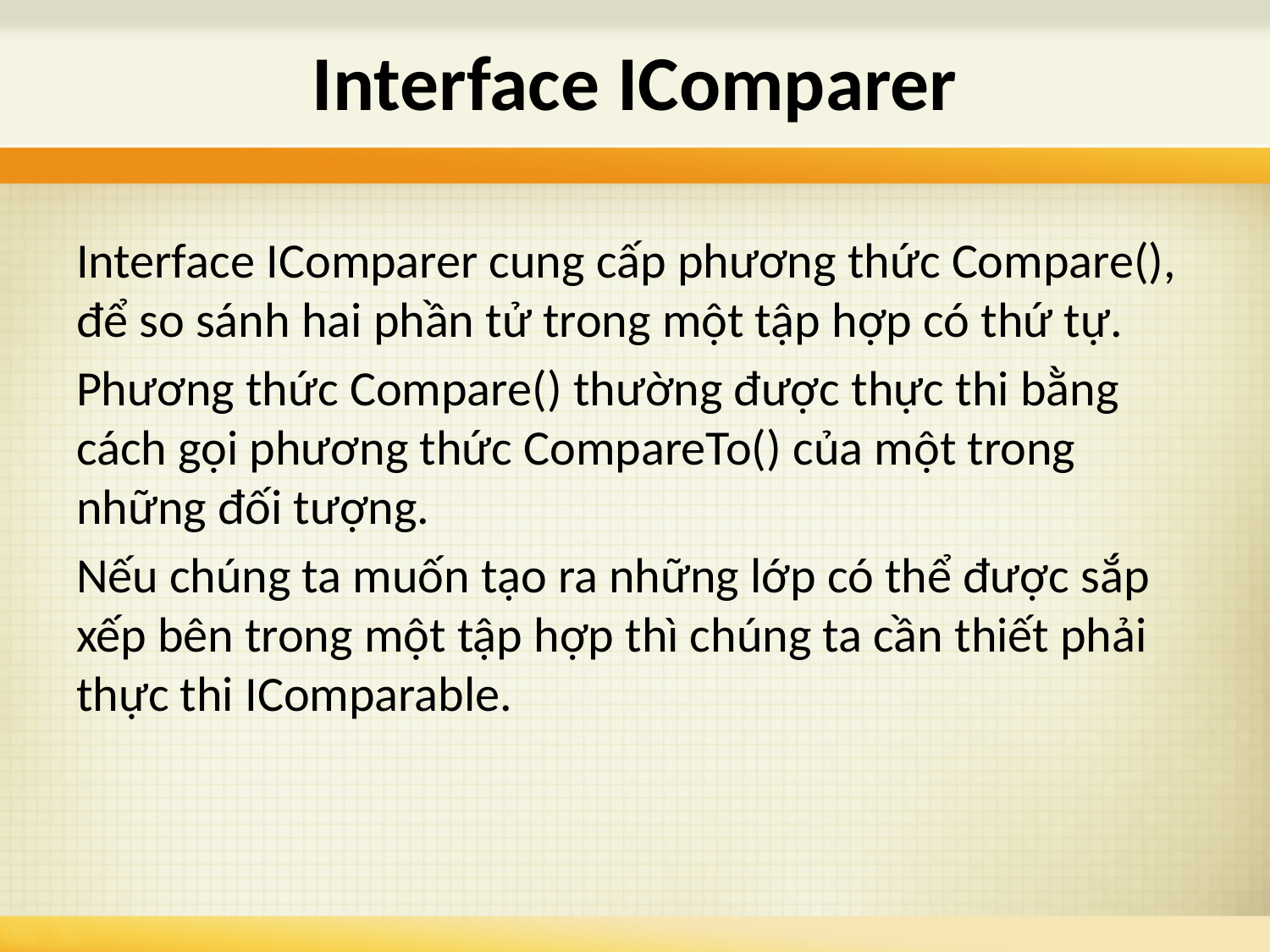

# Interface IComparer
Interface IComparer cung cấp phương thức Compare(), để so sánh hai phần tử trong một tập hợp có thứ tự.
Phương thức Compare() thường được thực thi bằng cách gọi phương thức CompareTo() của một trong những đối tượng.
Nếu chúng ta muốn tạo ra những lớp có thể được sắp xếp bên trong một tập hợp thì chúng ta cần thiết phải thực thi IComparable.